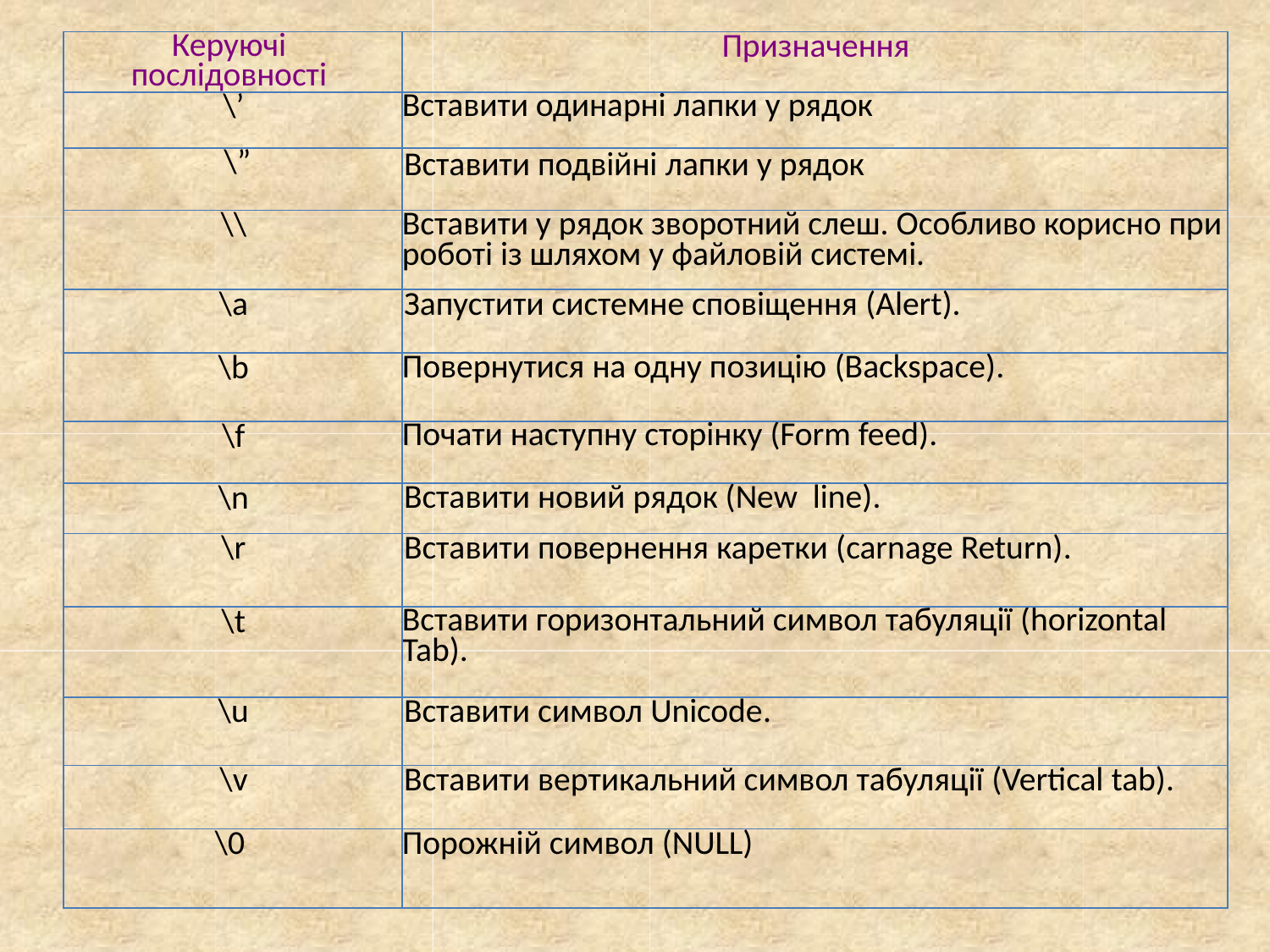

| Керуючі послідовності | Призначення |
| --- | --- |
| \’ | Вставити одинарні лапки у рядок |
| \” | Вставити подвійні лапки у рядок |
| \\ | Вставити у рядок зворотний слеш. Особливо корисно при роботі із шляхом у файловій системі. |
| \a | Запустити системне сповіщення (Alert). |
| \b | Повернутися на одну позицію (Backspace). |
| \f | Почати наступну сторінку (Form feed). |
| \n | Вставити новий рядок (New line). |
| \r | Вставити повернення каретки (carnage Return). |
| \t | Вставити горизонтальний символ табуляції (horizontal Tab). |
| \u | Вставити символ Unicode. |
| \v | Вставити вертикальний символ табуляції (Vertical tab). |
| \0 | Порожній символ (NULL) |